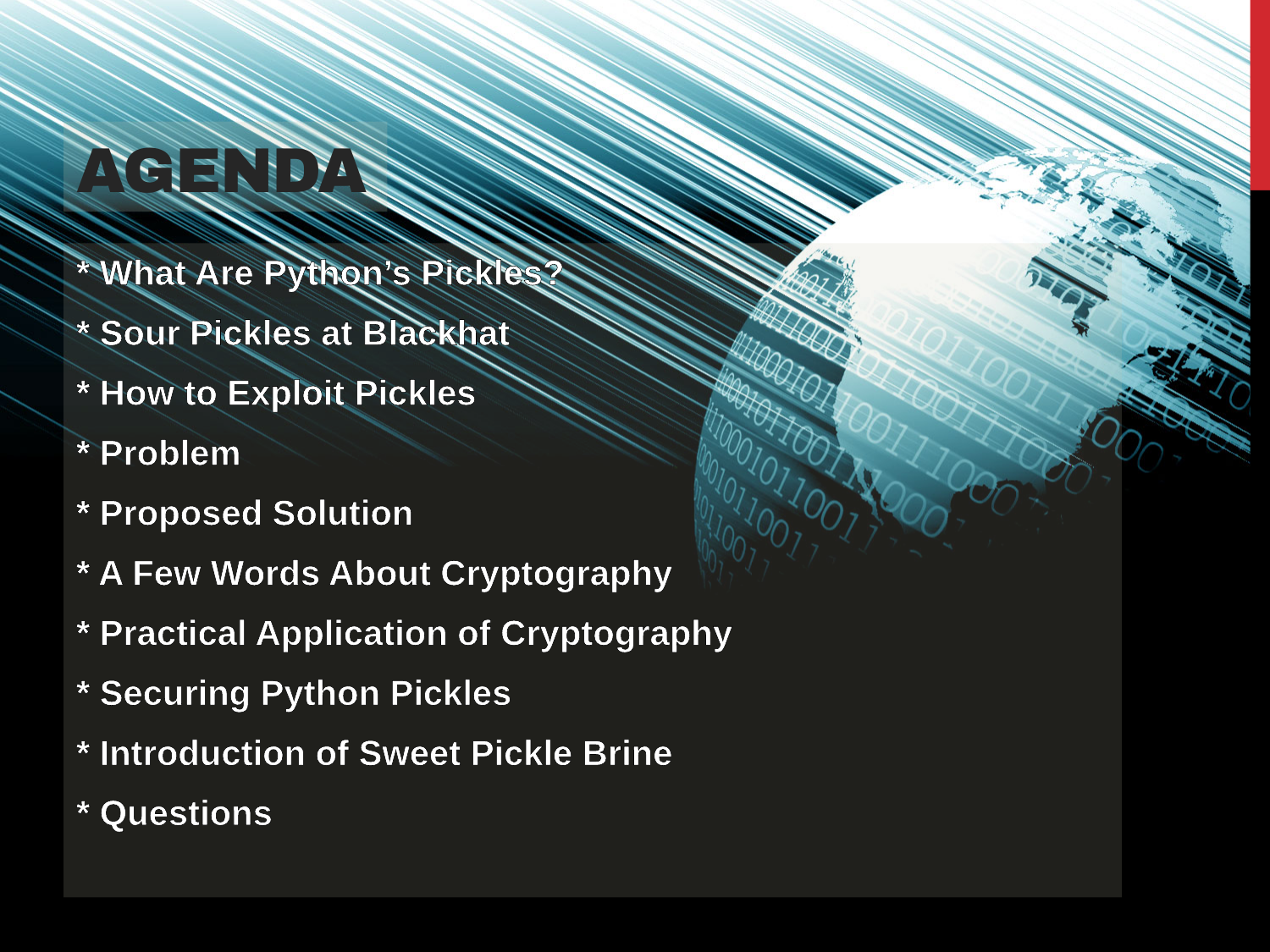

# Agenda
* What Are Python’s Pickles?
* Sour Pickles at Blackhat
* How to Exploit Pickles
* Problem
* Proposed Solution
* A Few Words About Cryptography
* Practical Application of Cryptography
* Securing Python Pickles
* Introduction of Sweet Pickle Brine
* Questions